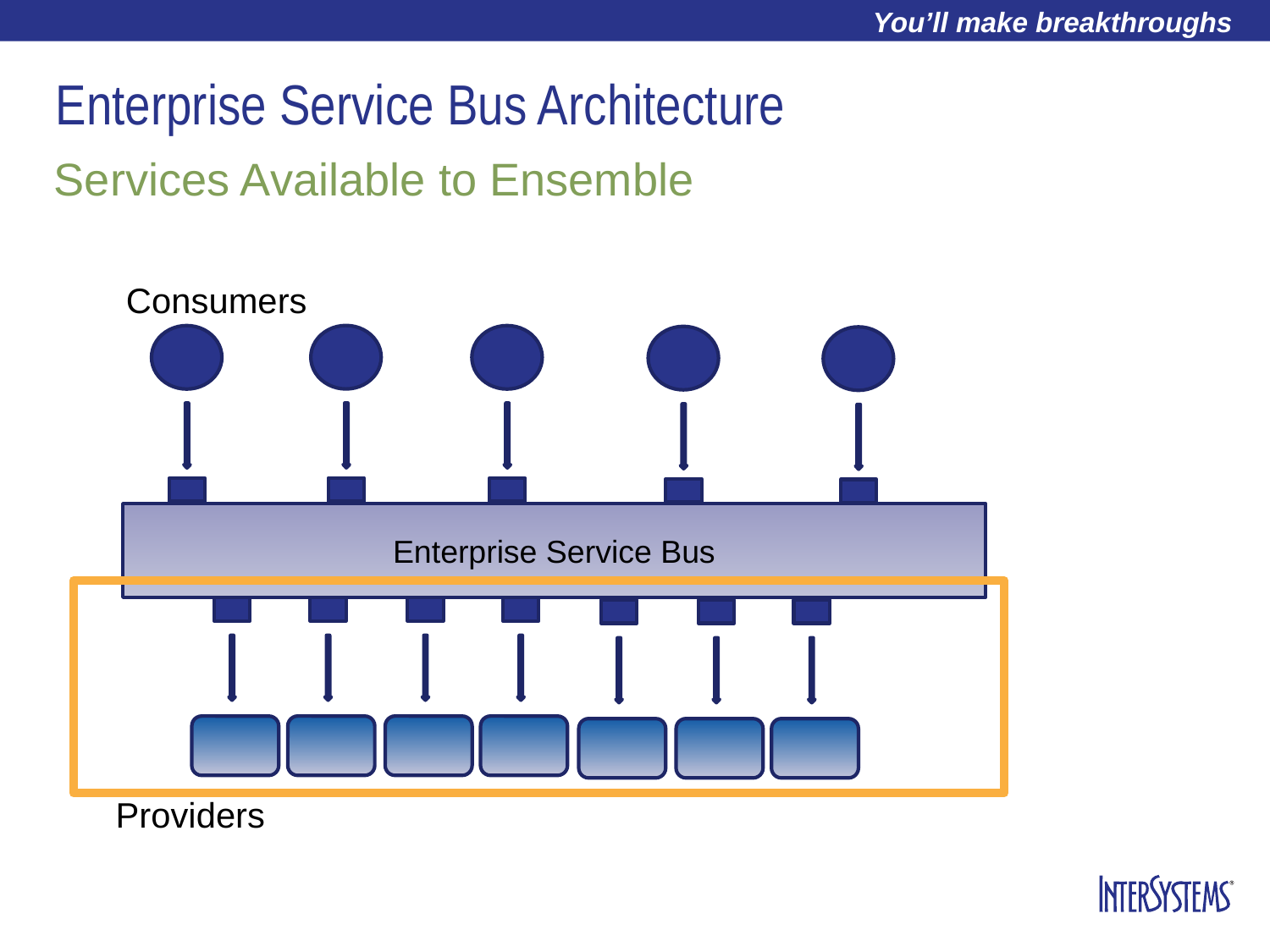

# Enterprise Service Bus Architecture
Services Available to Ensemble

Consumers

Enterprise Service Bus

Providers